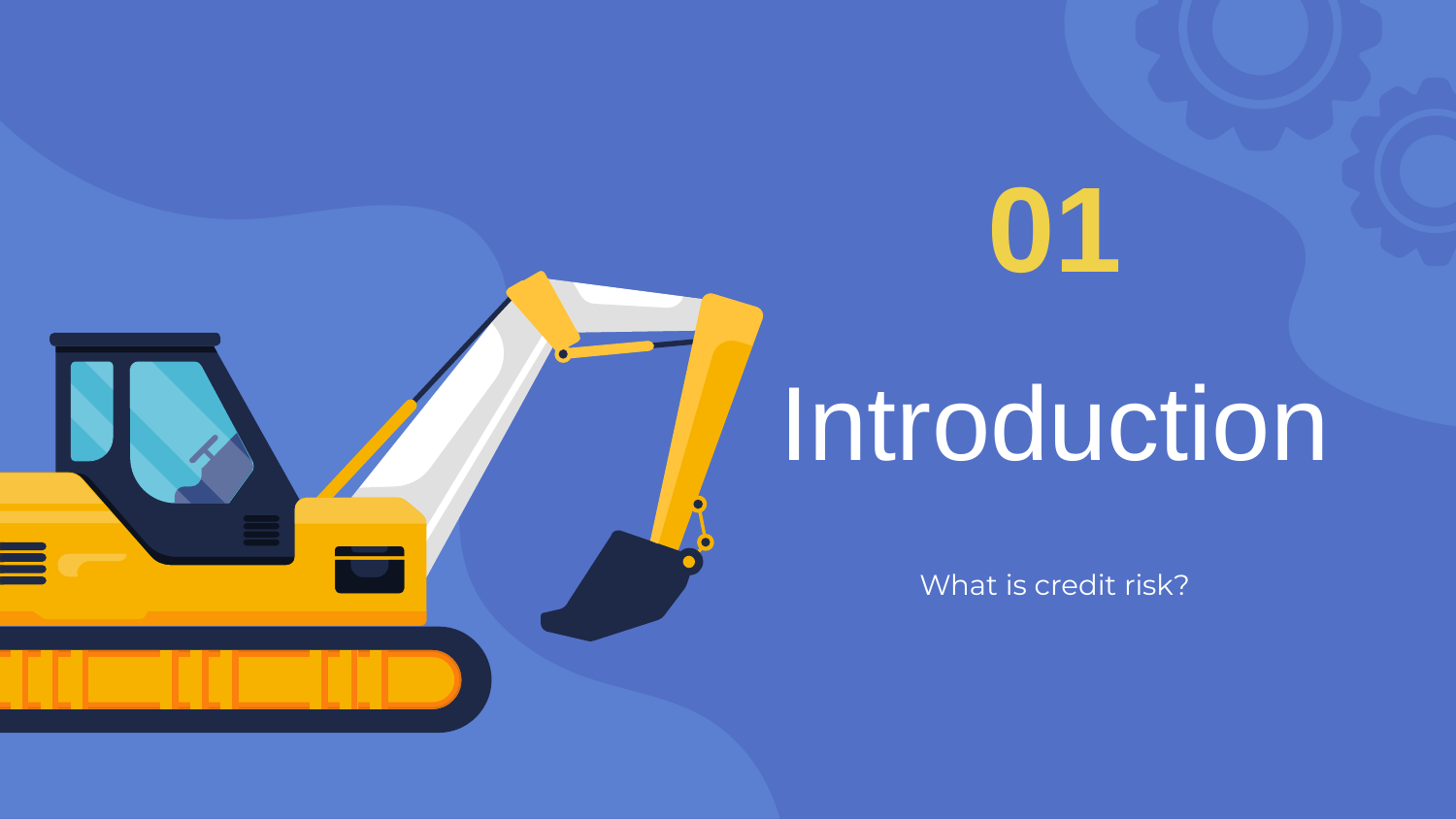

# 01

Introduction
What is credit risk?